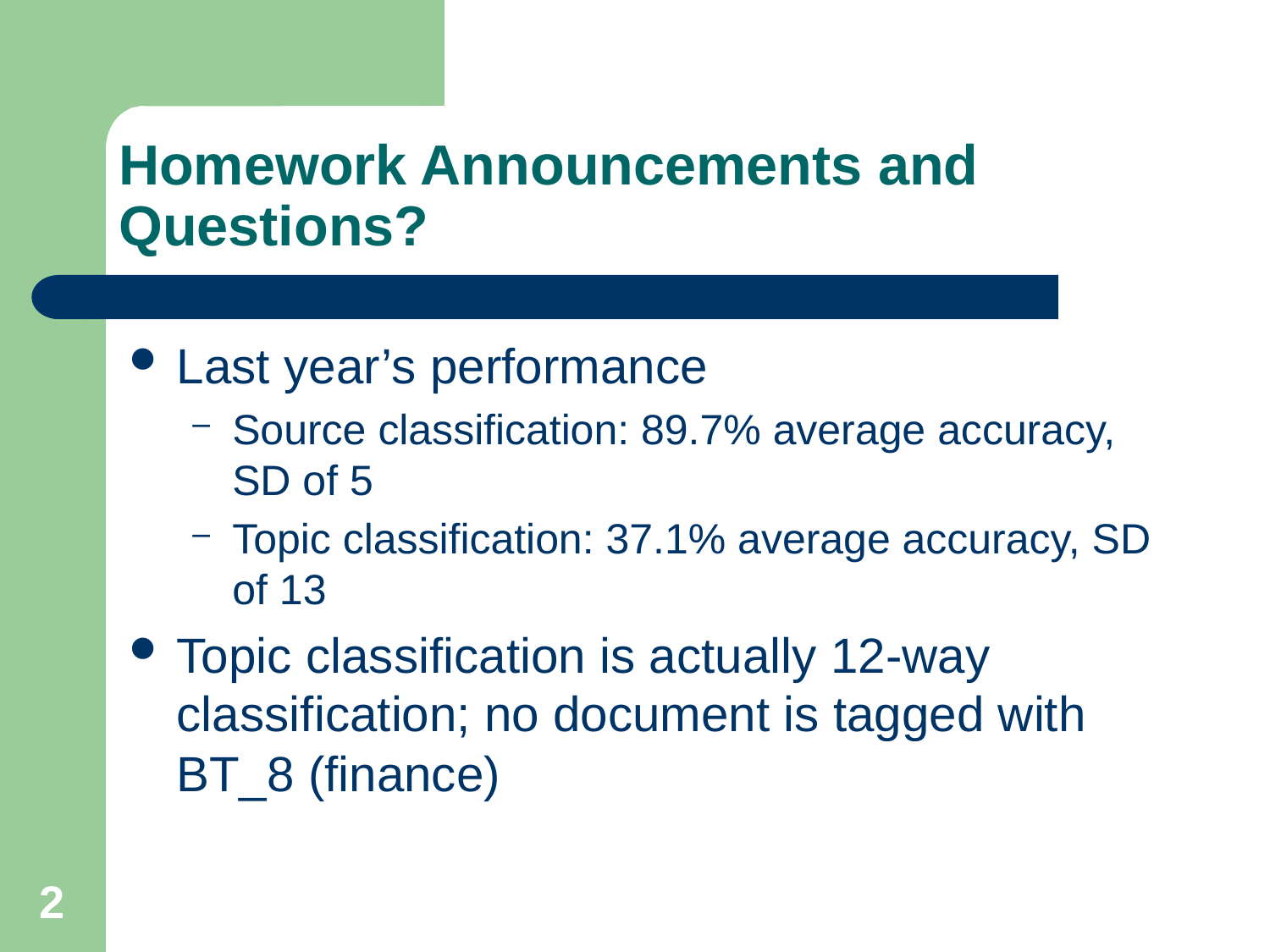

# Homework Announcements and Questions?
Last year’s performance
Source classification: 89.7% average accuracy, SD of 5
Topic classification: 37.1% average accuracy, SD of 13
Topic classification is actually 12-way classification; no document is tagged with BT_8 (finance)
2